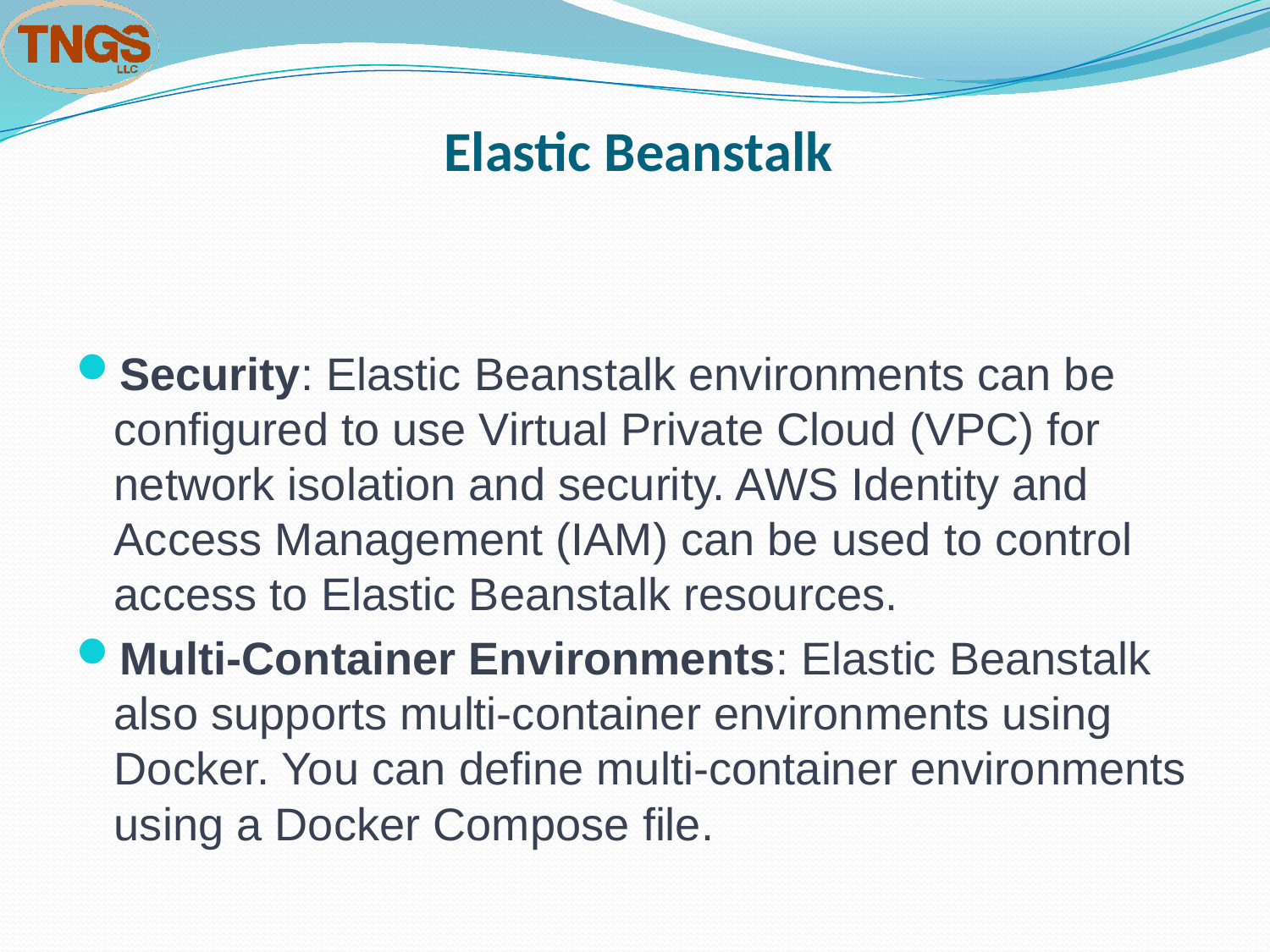

# Elastic Beanstalk
Security: Elastic Beanstalk environments can be configured to use Virtual Private Cloud (VPC) for network isolation and security. AWS Identity and Access Management (IAM) can be used to control access to Elastic Beanstalk resources.
Multi-Container Environments: Elastic Beanstalk also supports multi-container environments using Docker. You can define multi-container environments using a Docker Compose file.